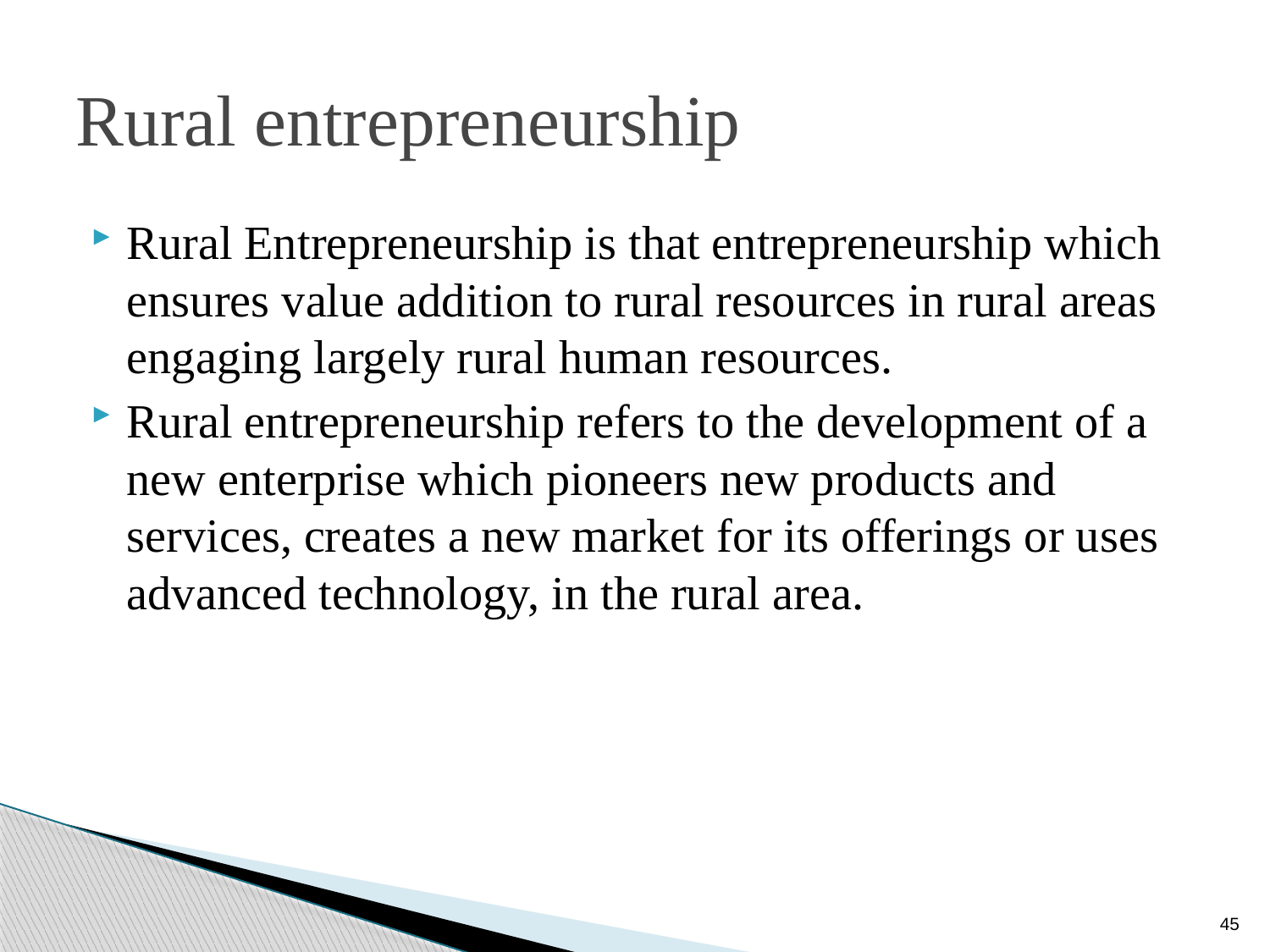

# Rural entrepreneurship
Rural Entrepreneurship is that entrepreneurship which ensures value addition to rural resources in rural areas engaging largely rural human resources.
Rural entrepreneurship refers to the development of a new enterprise which pioneers new products and services, creates a new market for its offerings or uses advanced technology, in the rural area.
45